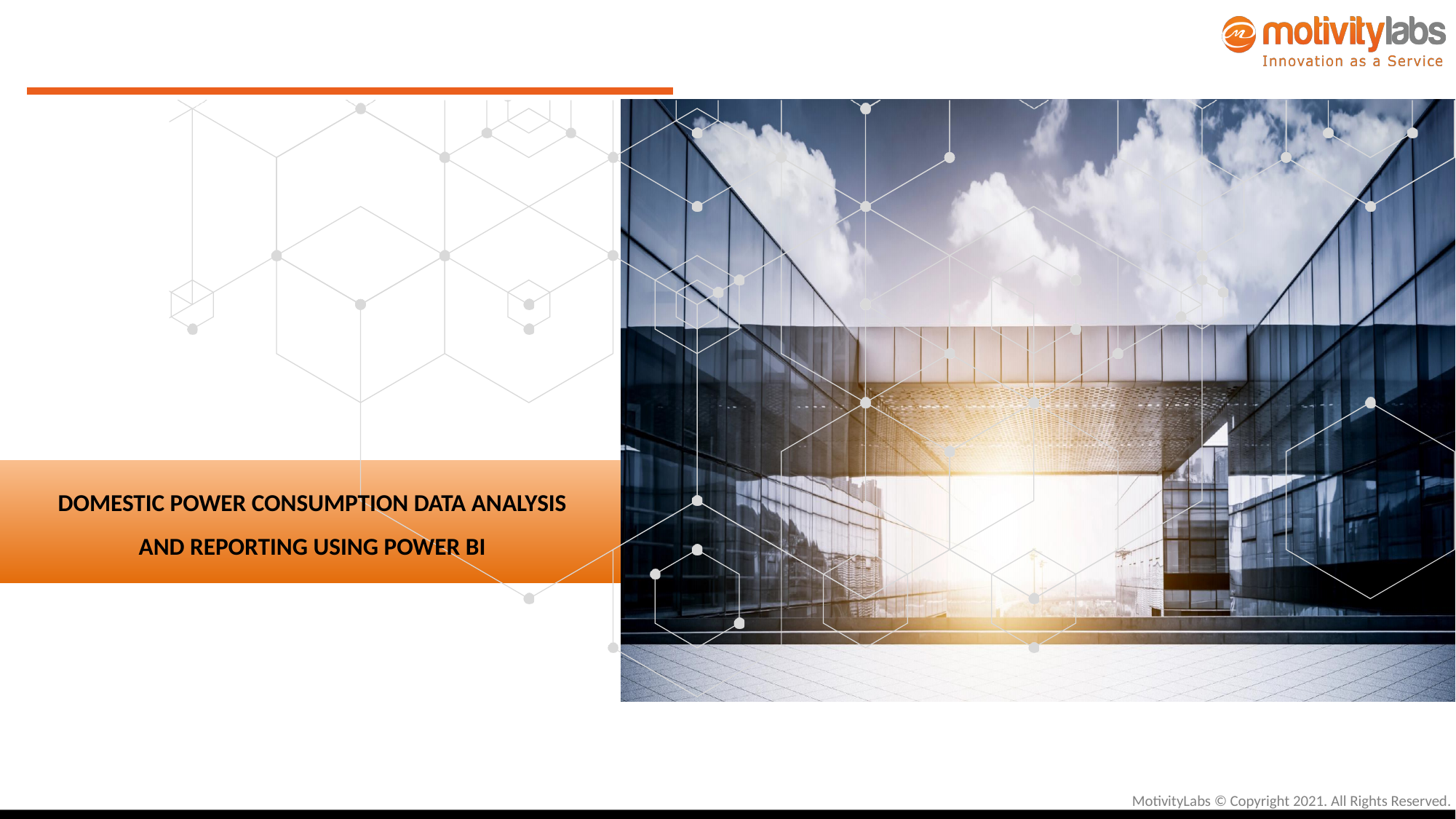

DOMESTIC POWER CONSUMPTION DATA ANALYSIS AND REPORTING USING POWER BI